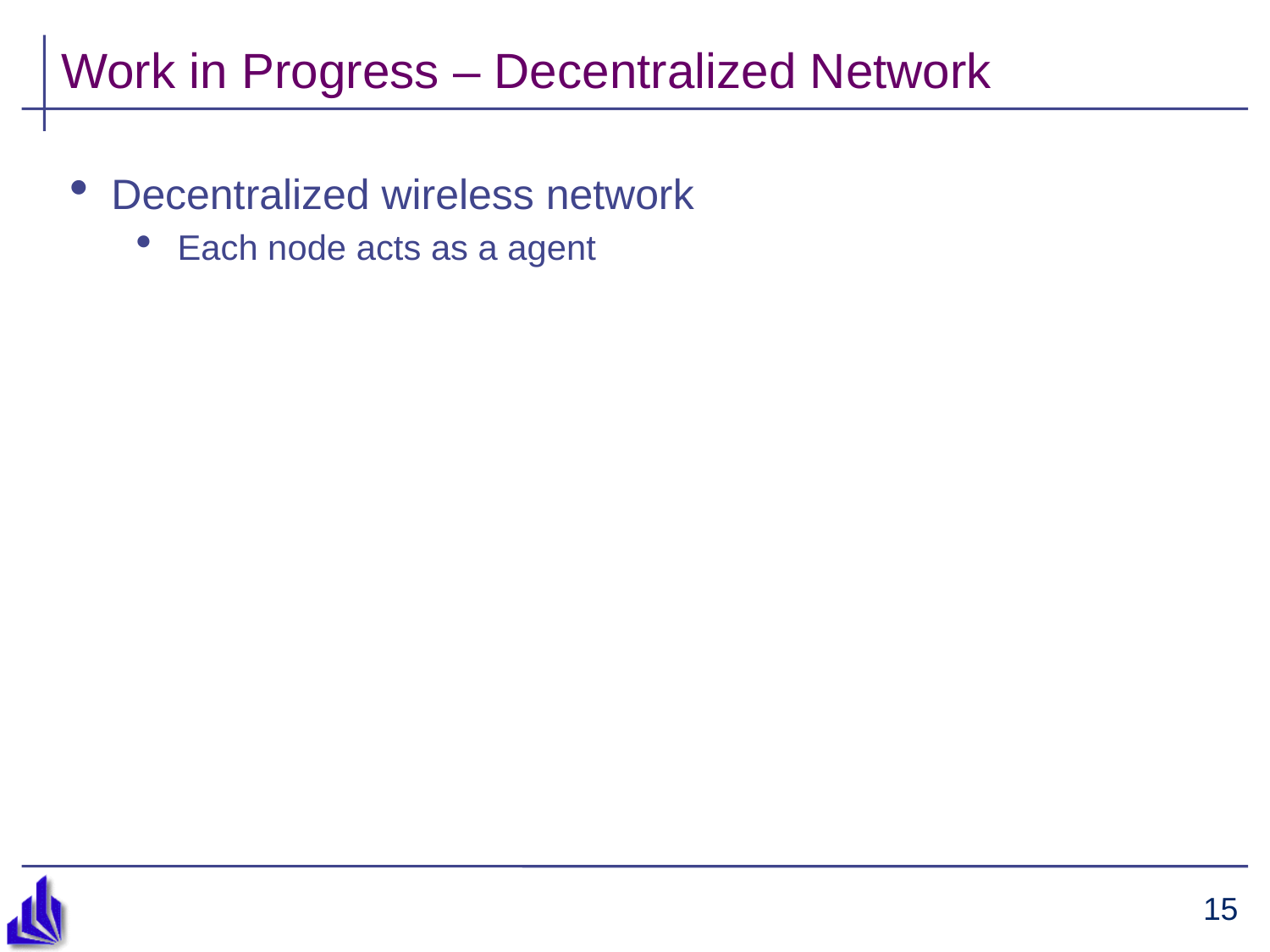

# Work in Progress – Decentralized Network

Decentralized wireless network
Each node acts as a agent